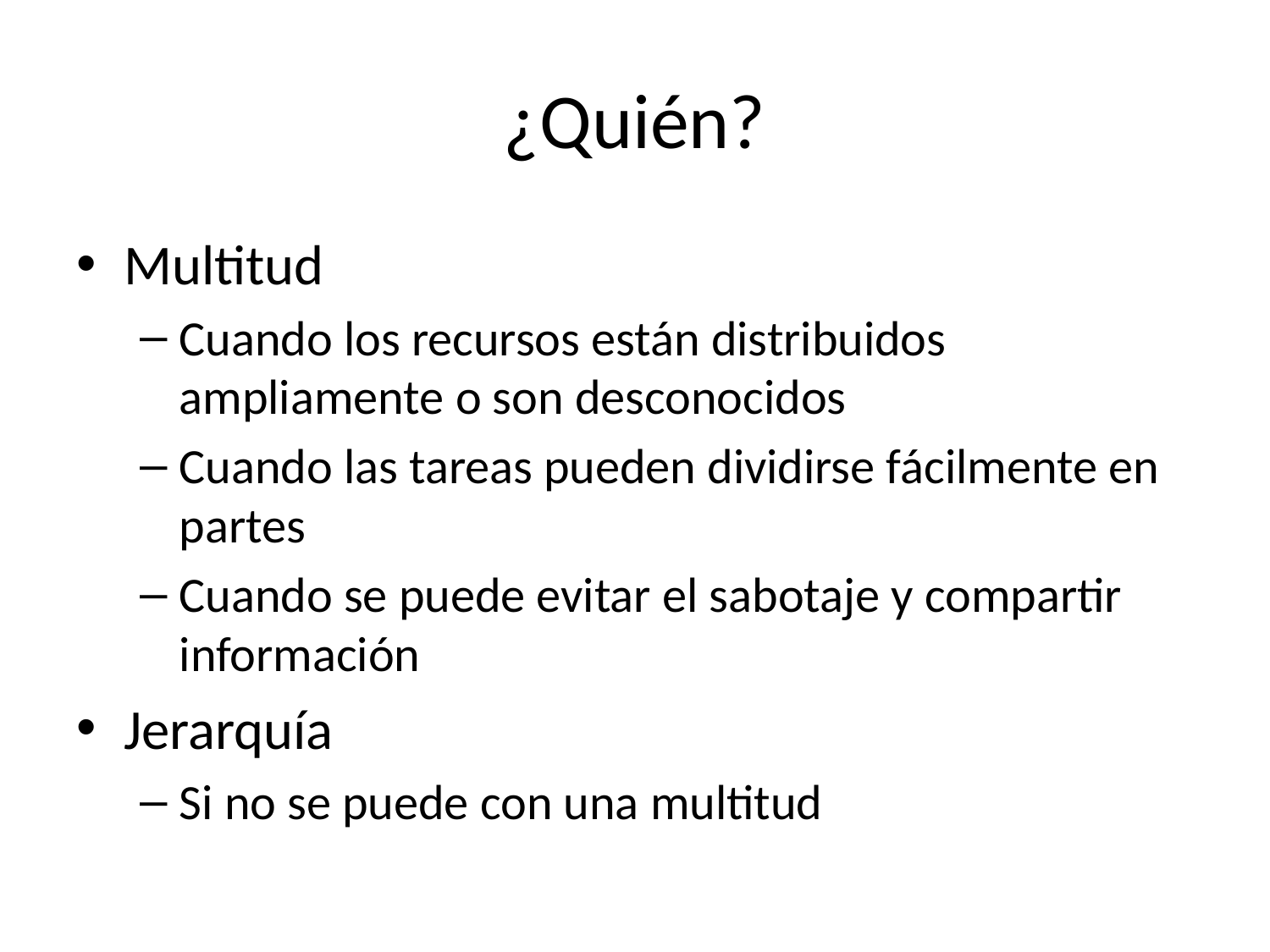

# ¿Quién?
Multitud
Cuando los recursos están distribuidos ampliamente o son desconocidos
Cuando las tareas pueden dividirse fácilmente en partes
Cuando se puede evitar el sabotaje y compartir información
Jerarquía
Si no se puede con una multitud